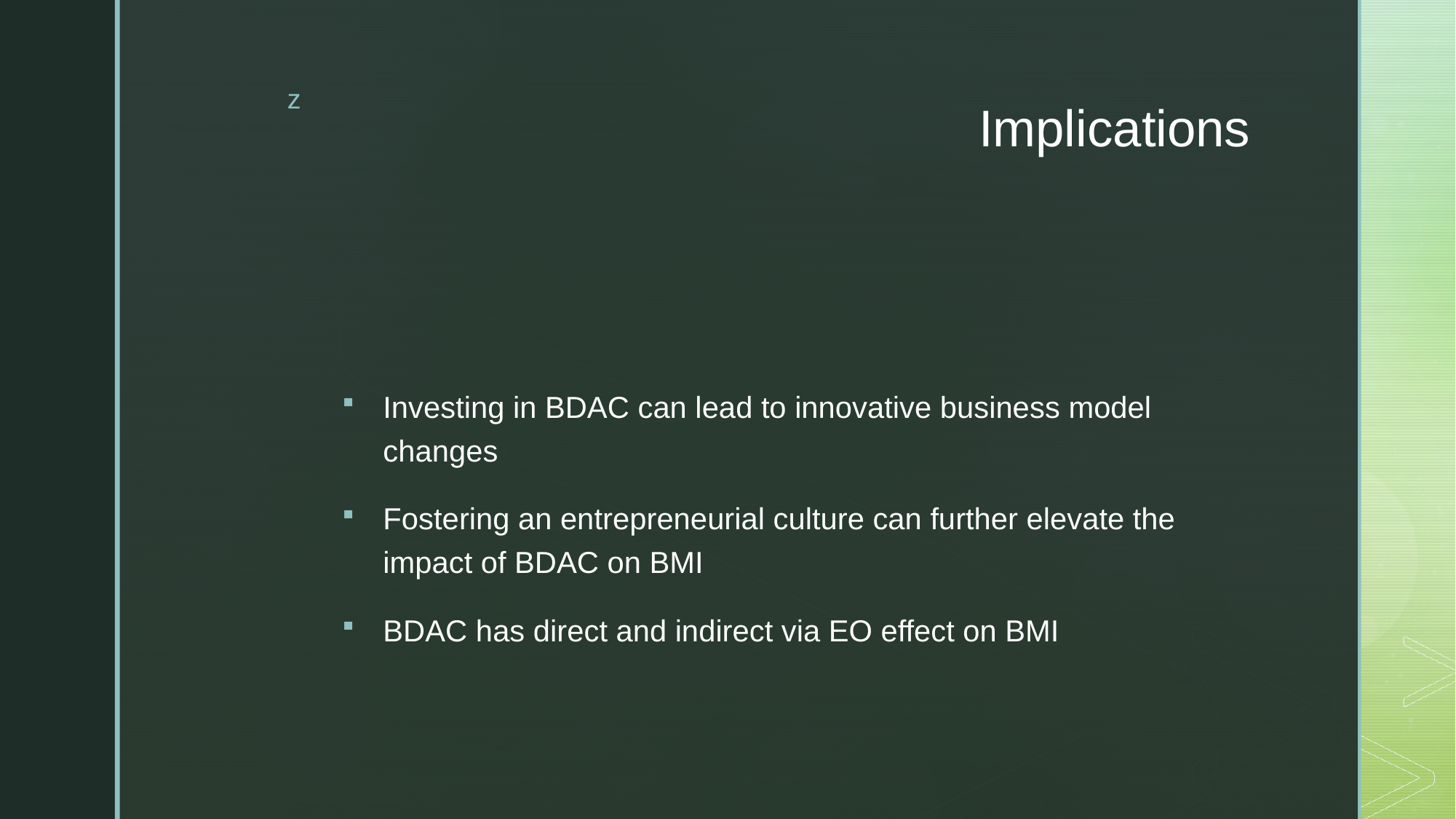

# Implications

Investing in BDAC can lead to innovative business model changes
Fostering an entrepreneurial culture can further elevate the impact of BDAC on BMI
BDAC has direct and indirect via EO effect on BMI